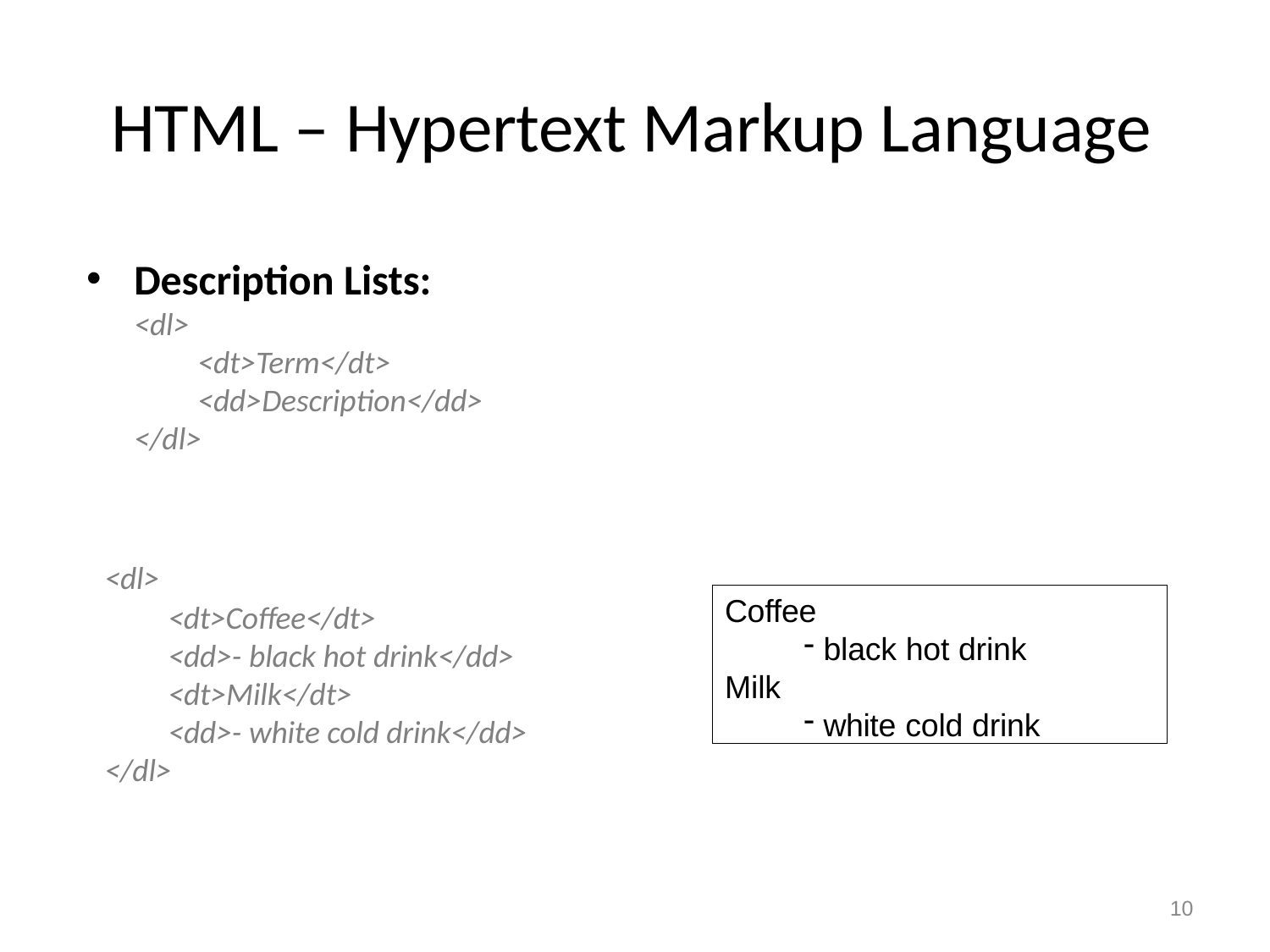

# HTML – Hypertext Markup Language
Description Lists:
<dl>
<dt>Term</dt>
<dd>Description</dd>
</dl>
<dl>
<dt>Coffee</dt>
<dd>- black hot drink</dd>
<dt>Milk</dt>
<dd>- white cold drink</dd>
</dl>
Coffee
black hot drink
Milk
white cold drink
10